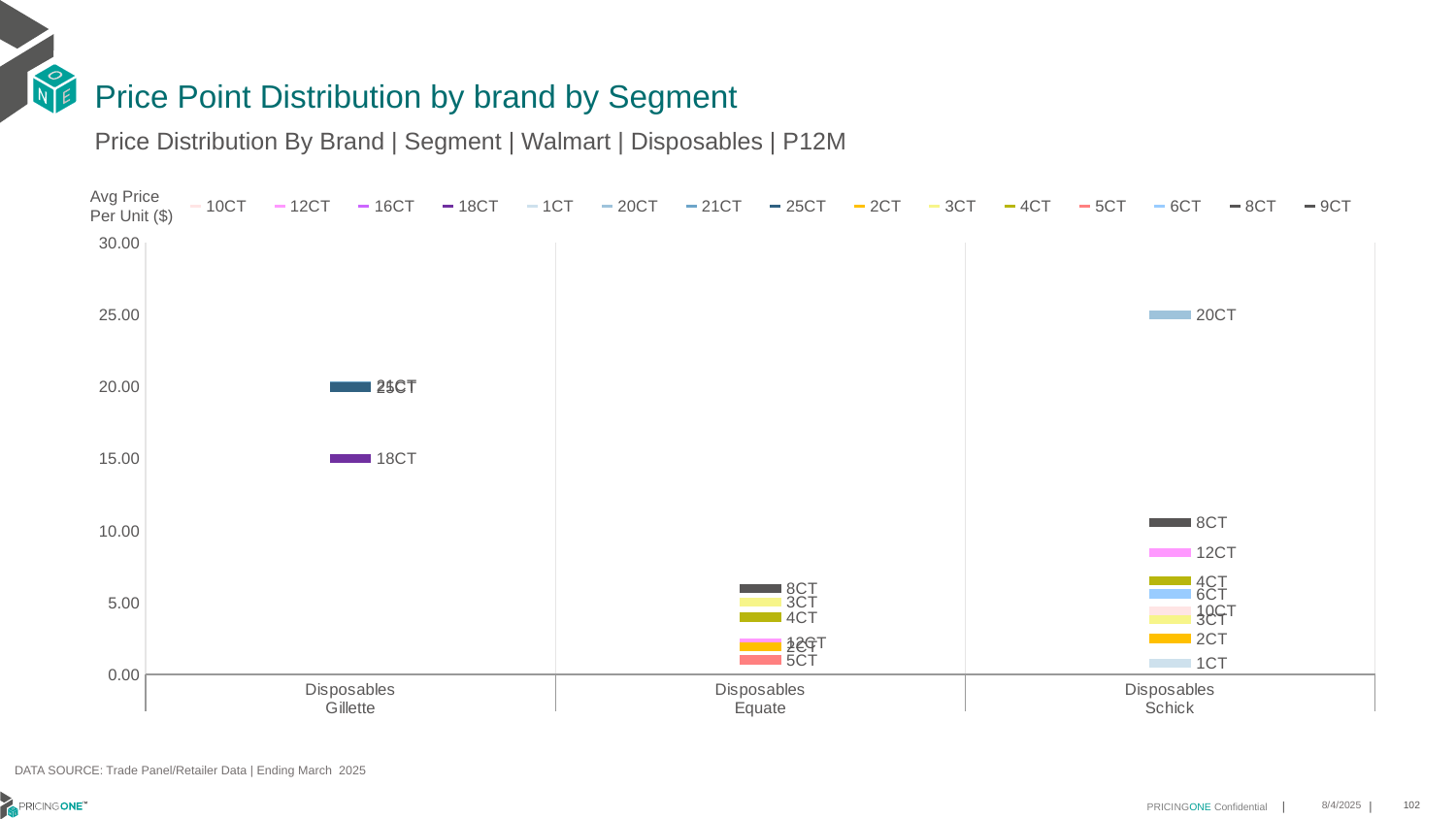

# Price Point Distribution by brand by Segment
Price Distribution By Brand | Segment | Walmart | Disposables | P12M

### Chart

| Category | 10CT | 12CT | 16CT | 18CT | 1CT | 20CT | 21CT | 25CT | 2CT | 3CT | 4CT | 5CT | 6CT | 8CT | 9CT |
|---|---|---|---|---|---|---|---|---|---|---|---|---|---|---|---|
| Disposables | None | None | None | 14.9922 | None | None | 20.064 | 19.9609 | None | None | None | None | None | None | None |
| Disposables | None | 2.1773 | None | None | None | None | None | None | 1.937 | 5.0484 | 3.972 | 1.0034 | None | 5.9797 | None |
| Disposables | 4.4375 | 8.4824 | None | None | 0.794 | 25.0 | None | None | 2.5 | 3.8235 | 6.4918 | None | 5.6071 | 10.5602 | None |
Avg Price
Per Unit ($)
DATA SOURCE: Trade Panel/Retailer Data | Ending March  2025
8/4/2025
102